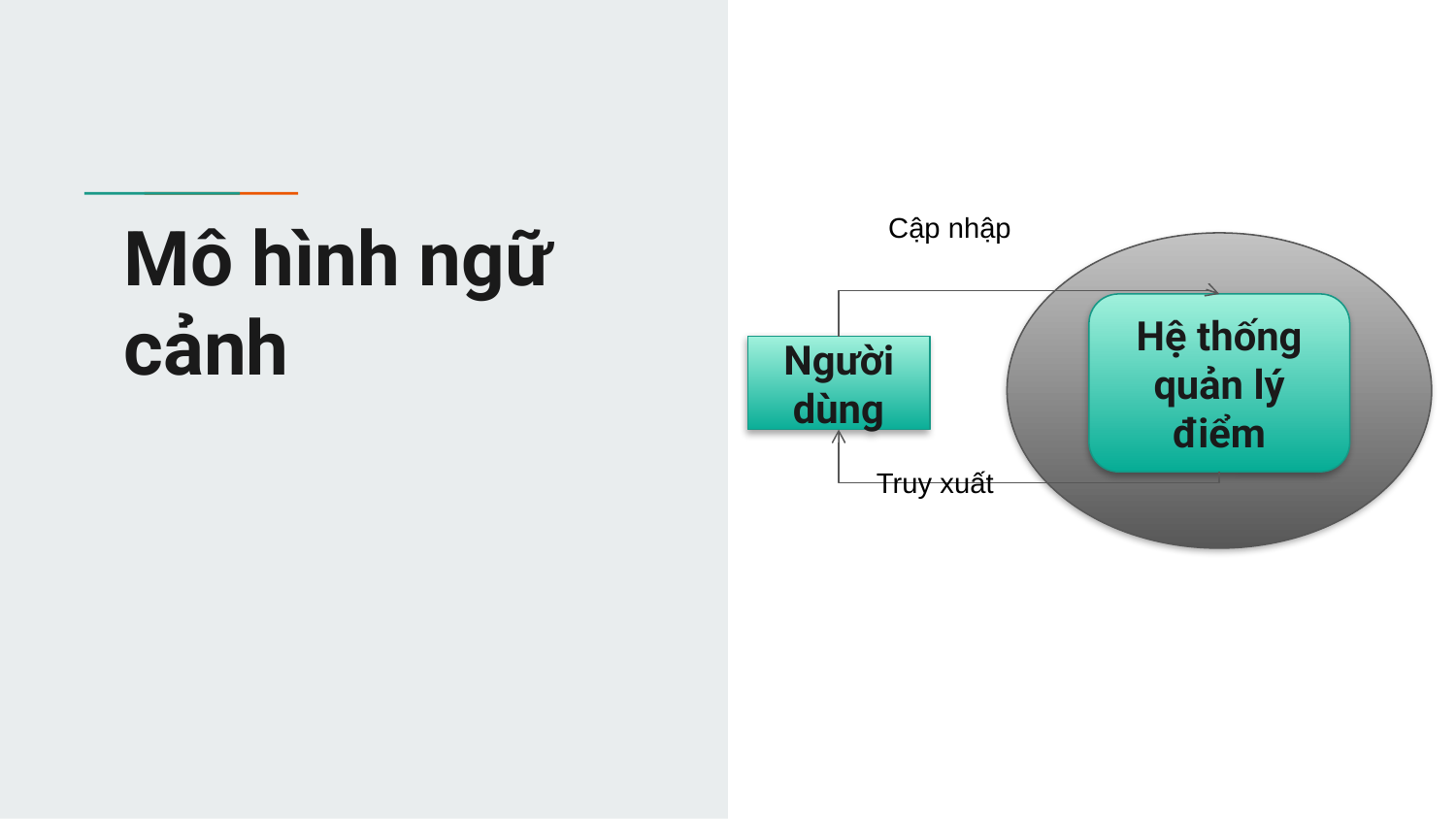

# Mô hình ngữ cảnh
Cập nhập

Hệ thống quản lý điểm
Người dùng
Truy xuất